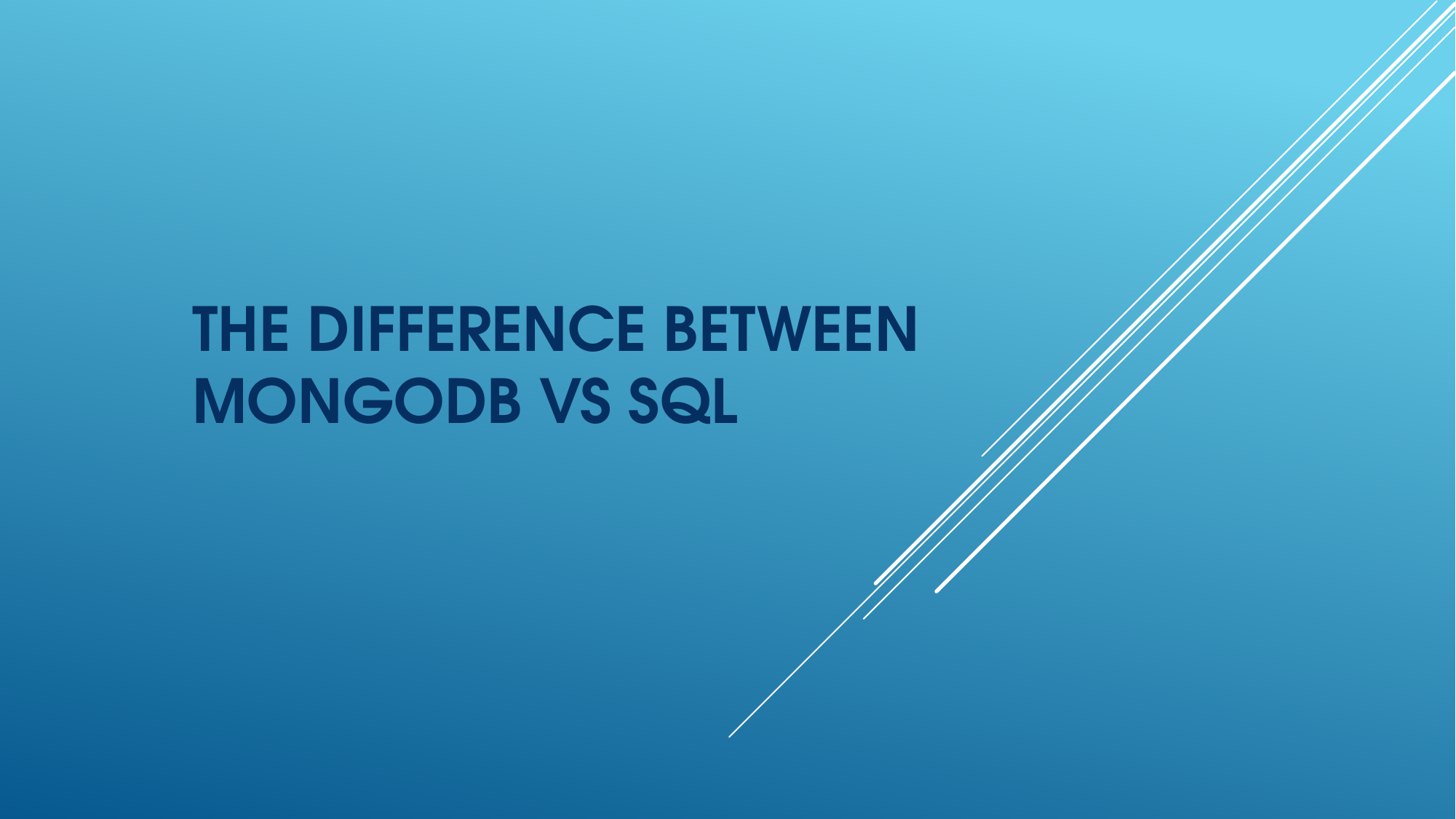

# the difference between MongoDB VS SQL